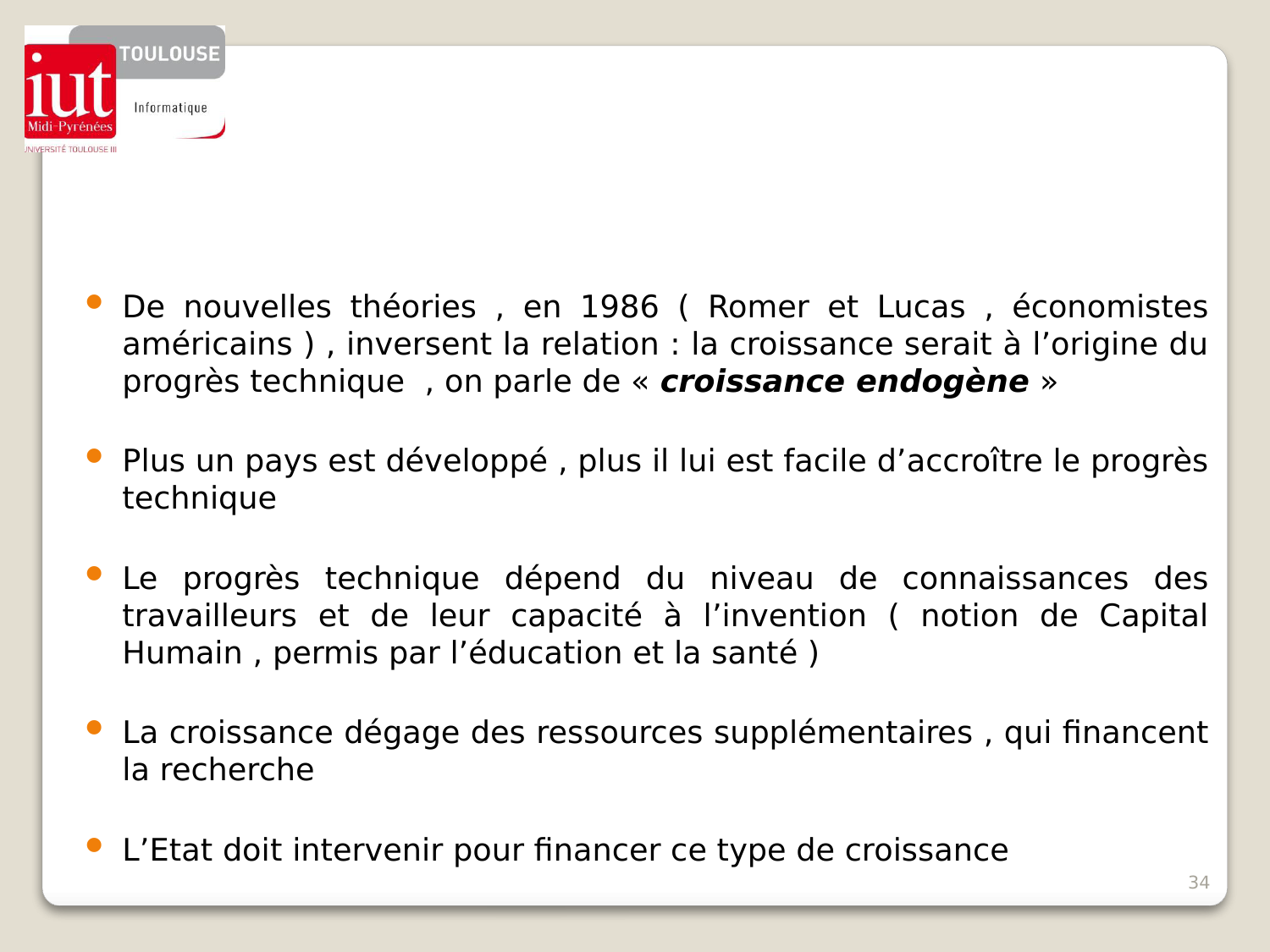

#
De nouvelles théories , en 1986 ( Romer et Lucas , économistes américains ) , inversent la relation : la croissance serait à l’origine du progrès technique  , on parle de « croissance endogène »

Plus un pays est développé , plus il lui est facile d’accroître le progrès technique

Le progrès technique dépend du niveau de connaissances des travailleurs et de leur capacité à l’invention ( notion de Capital Humain , permis par l’éducation et la santé )

La croissance dégage des ressources supplémentaires , qui financent la recherche

L’Etat doit intervenir pour financer ce type de croissance
34